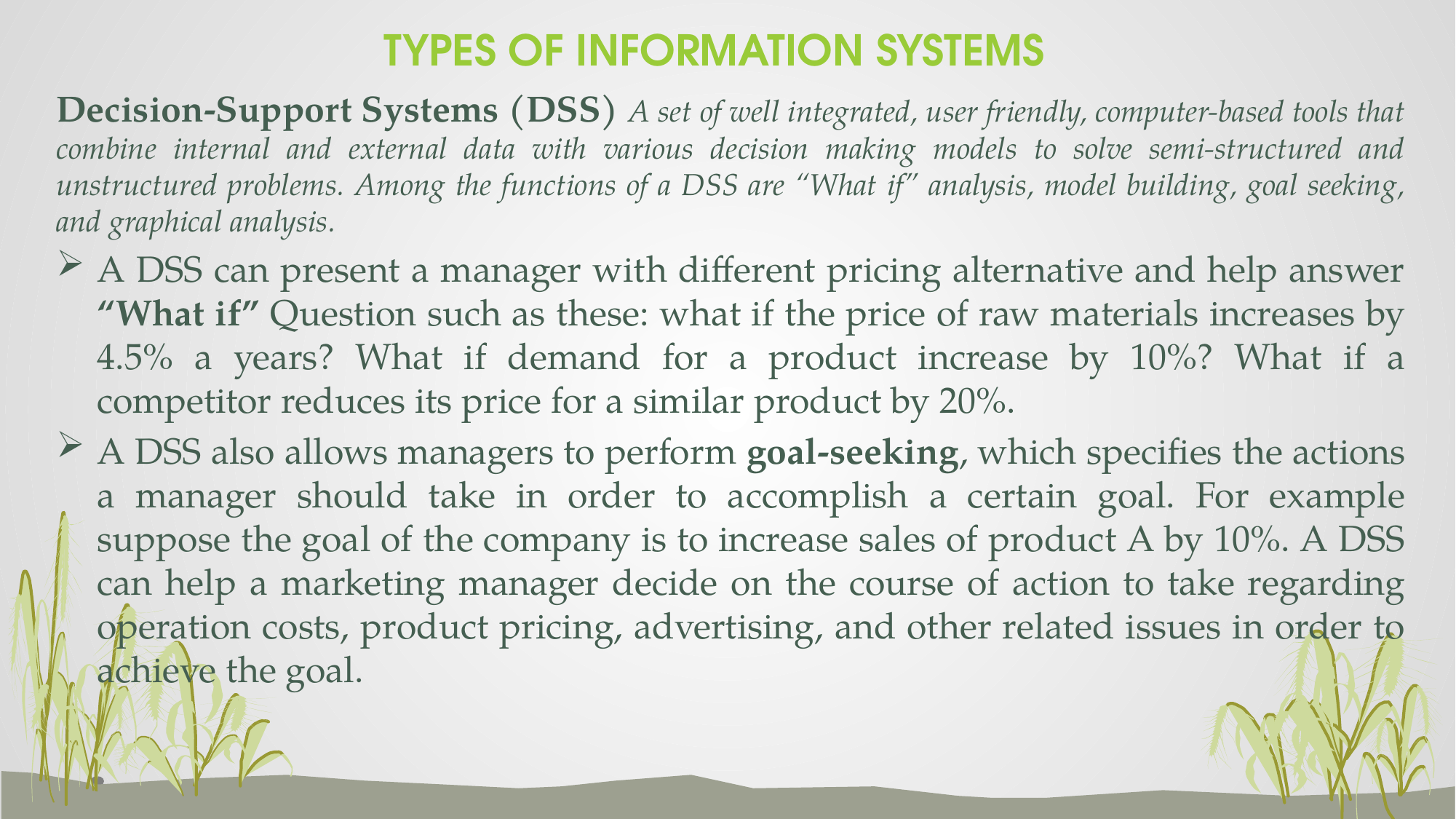

# TYPES OF INFORMATION SYSTEMS
Decision-Support Systems (DSS) A set of well integrated, user friendly, computer-based tools that combine internal and external data with various decision making models to solve semi-structured and unstructured problems. Among the functions of a DSS are “What if” analysis, model building, goal seeking, and graphical analysis.
A DSS can present a manager with different pricing alternative and help answer “What if” Question such as these: what if the price of raw materials increases by 4.5% a years? What if demand for a product increase by 10%? What if a competitor reduces its price for a similar product by 20%.
A DSS also allows managers to perform goal-seeking, which specifies the actions a manager should take in order to accomplish a certain goal. For example suppose the goal of the company is to increase sales of product A by 10%. A DSS can help a marketing manager decide on the course of action to take regarding operation costs, product pricing, advertising, and other related issues in order to achieve the goal.